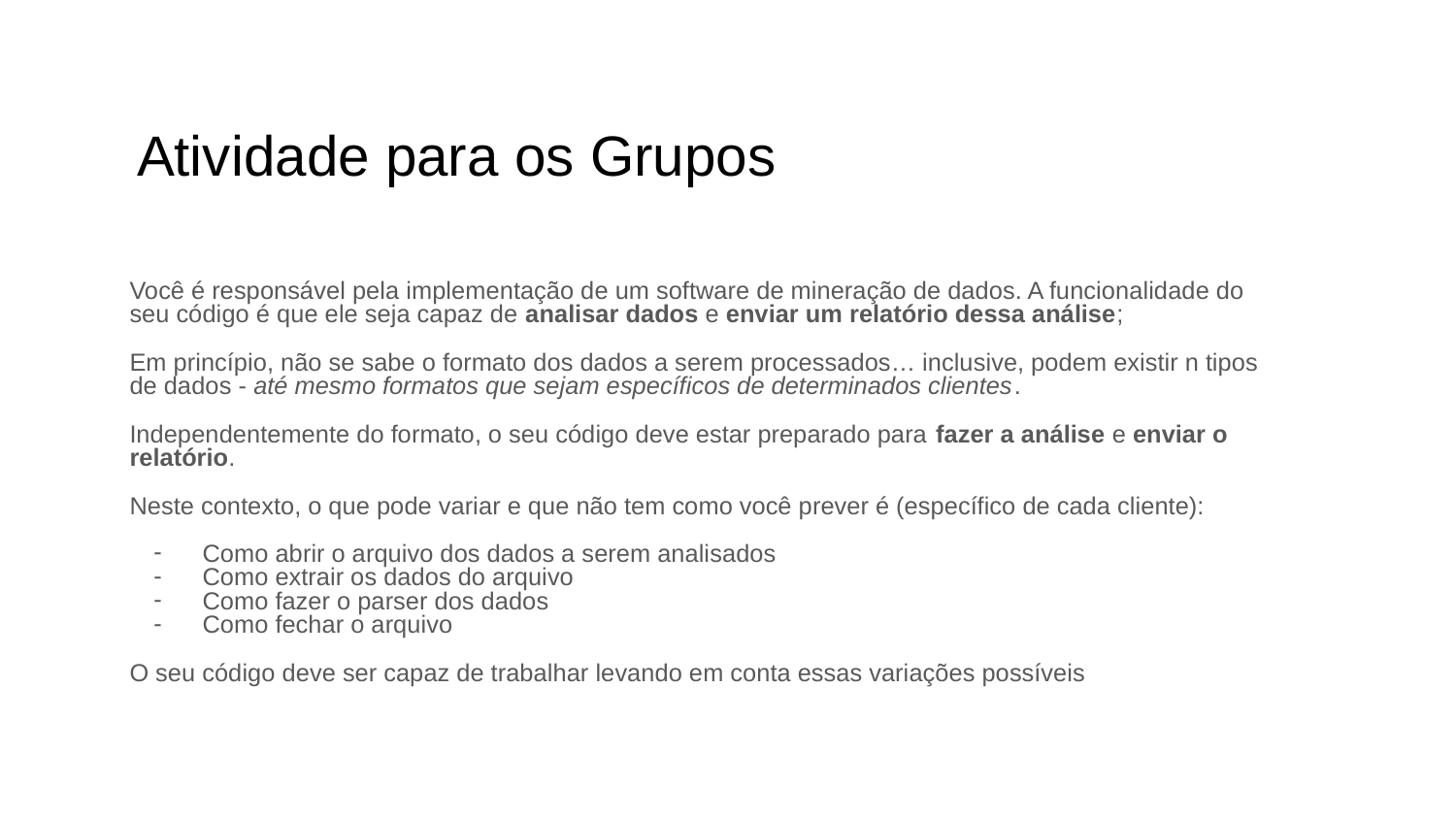

# Atividade para os Grupos
Você é responsável pela implementação de um software de mineração de dados. A funcionalidade do seu código é que ele seja capaz de analisar dados e enviar um relatório dessa análise;
Em princípio, não se sabe o formato dos dados a serem processados… inclusive, podem existir n tipos de dados - até mesmo formatos que sejam específicos de determinados clientes.
Independentemente do formato, o seu código deve estar preparado para fazer a análise e enviar o relatório.
Neste contexto, o que pode variar e que não tem como você prever é (específico de cada cliente):
Como abrir o arquivo dos dados a serem analisados
Como extrair os dados do arquivo
Como fazer o parser dos dados
Como fechar o arquivo
O seu código deve ser capaz de trabalhar levando em conta essas variações possíveis